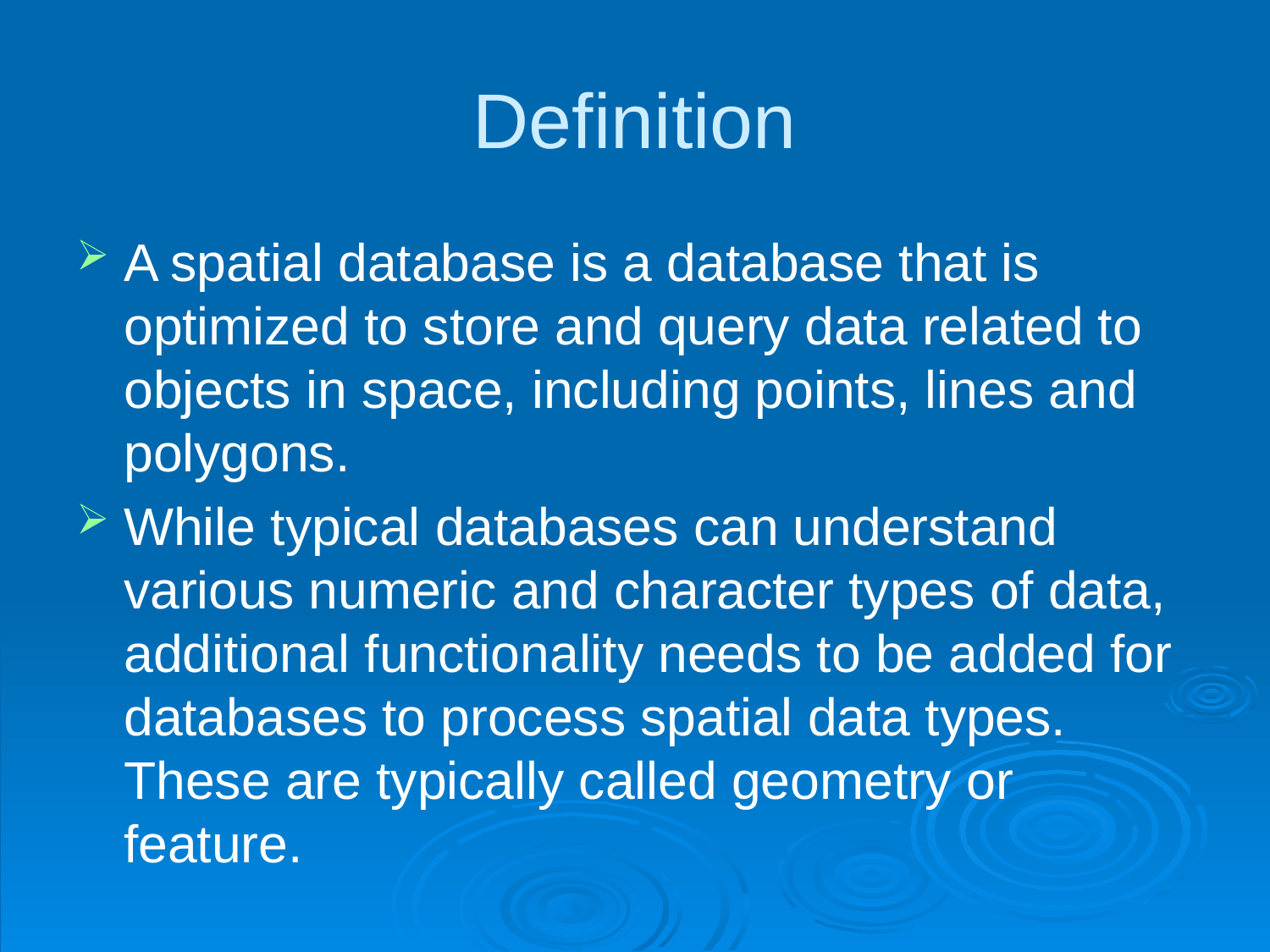

# Definition
A spatial database is a database that is optimized to store and query data related to objects in space, including points, lines and polygons.
While typical databases can understand various numeric and character types of data, additional functionality needs to be added for databases to process spatial data types. These are typically called geometry or feature.